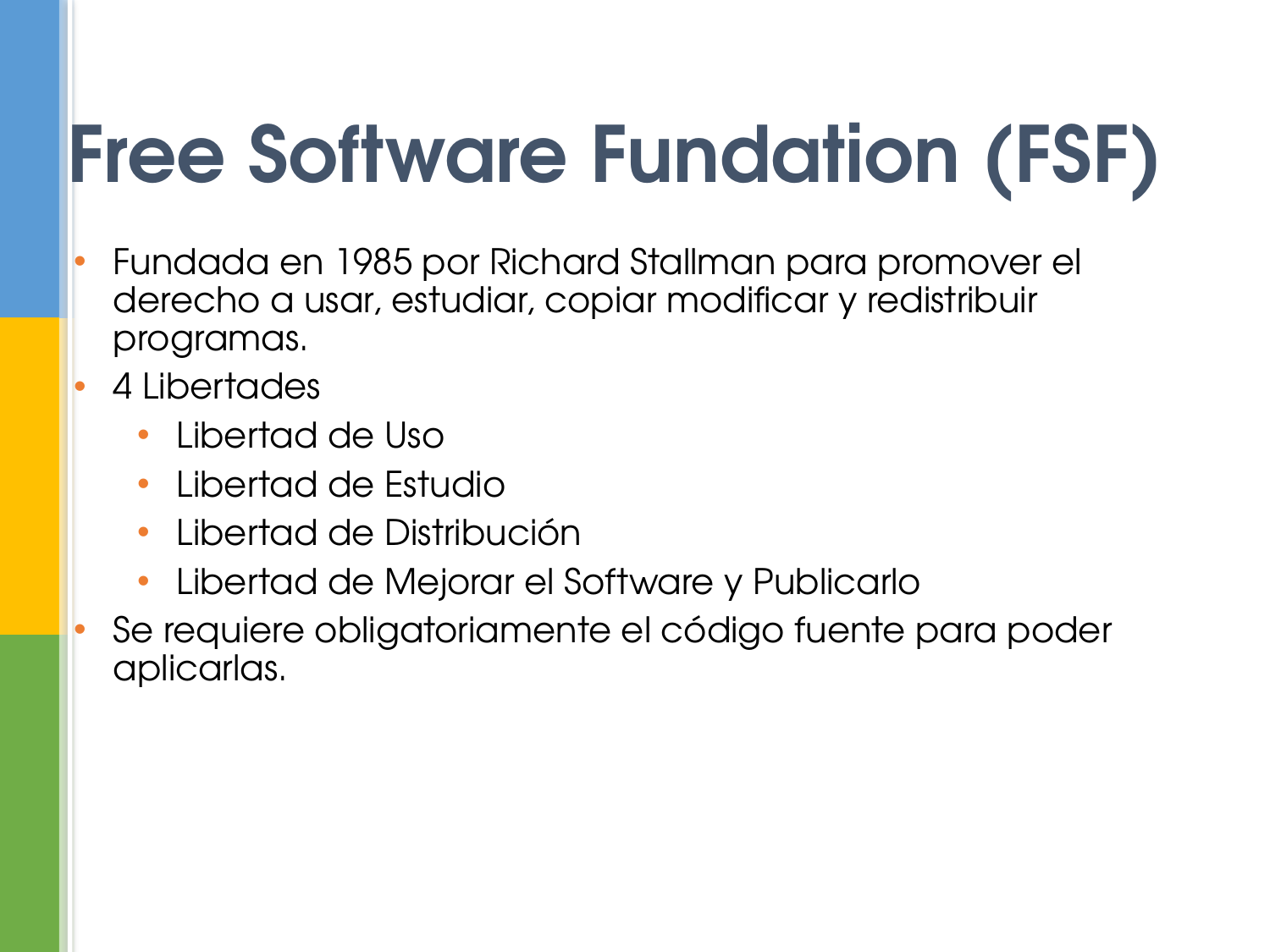

Free Software Fundation (FSF)
Fundada en 1985 por Richard Stallman para promover el derecho a usar, estudiar, copiar modificar y redistribuir programas.
4 Libertades
Libertad de Uso
Libertad de Estudio
Libertad de Distribución
Libertad de Mejorar el Software y Publicarlo
Se requiere obligatoriamente el código fuente para poder aplicarlas.